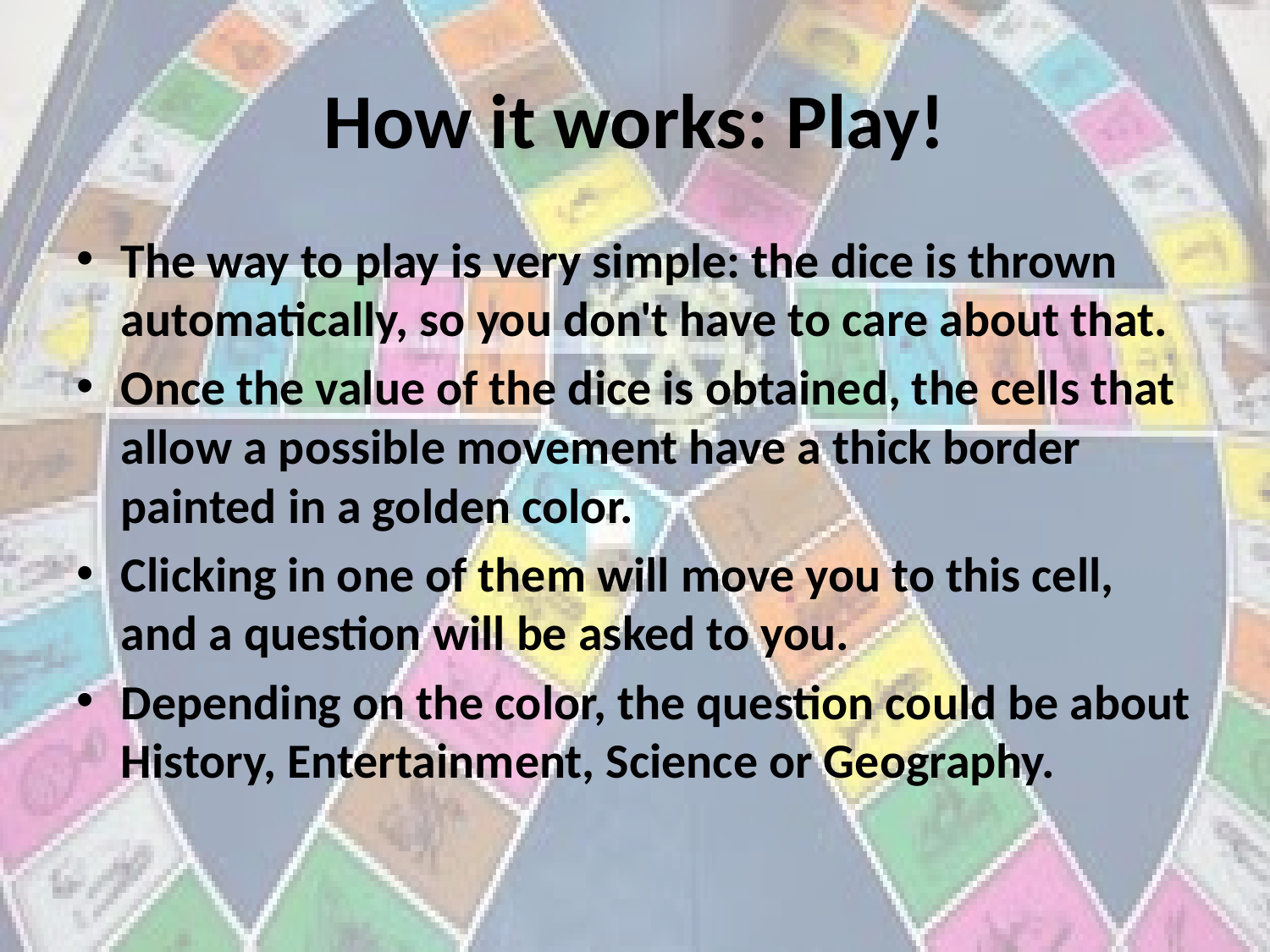

# How it works: Play!
The way to play is very simple: the dice is thrown automatically, so you don't have to care about that.
Once the value of the dice is obtained, the cells that allow a possible movement have a thick border painted in a golden color.
Clicking in one of them will move you to this cell, and a question will be asked to you.
Depending on the color, the question could be about History, Entertainment, Science or Geography.